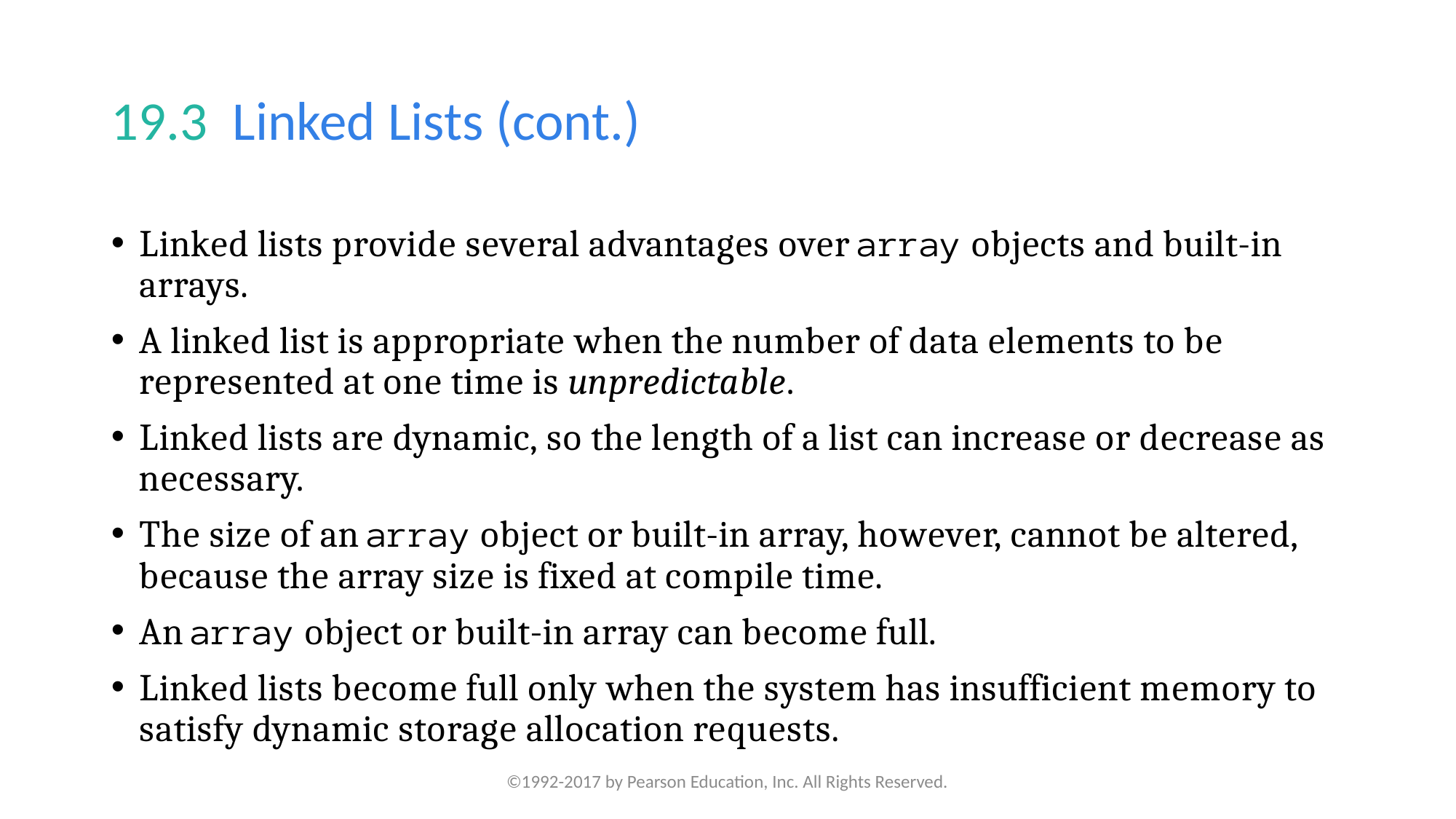

# 19.3  Linked Lists (cont.)
Linked lists provide several advantages over array objects and built-in arrays.
A linked list is appropriate when the number of data elements to be represented at one time is unpredictable.
Linked lists are dynamic, so the length of a list can increase or decrease as necessary.
The size of an array object or built-in array, however, cannot be altered, because the array size is fixed at compile time.
An array object or built-in array can become full.
Linked lists become full only when the system has insufficient memory to satisfy dynamic storage allocation requests.
©1992-2017 by Pearson Education, Inc. All Rights Reserved.